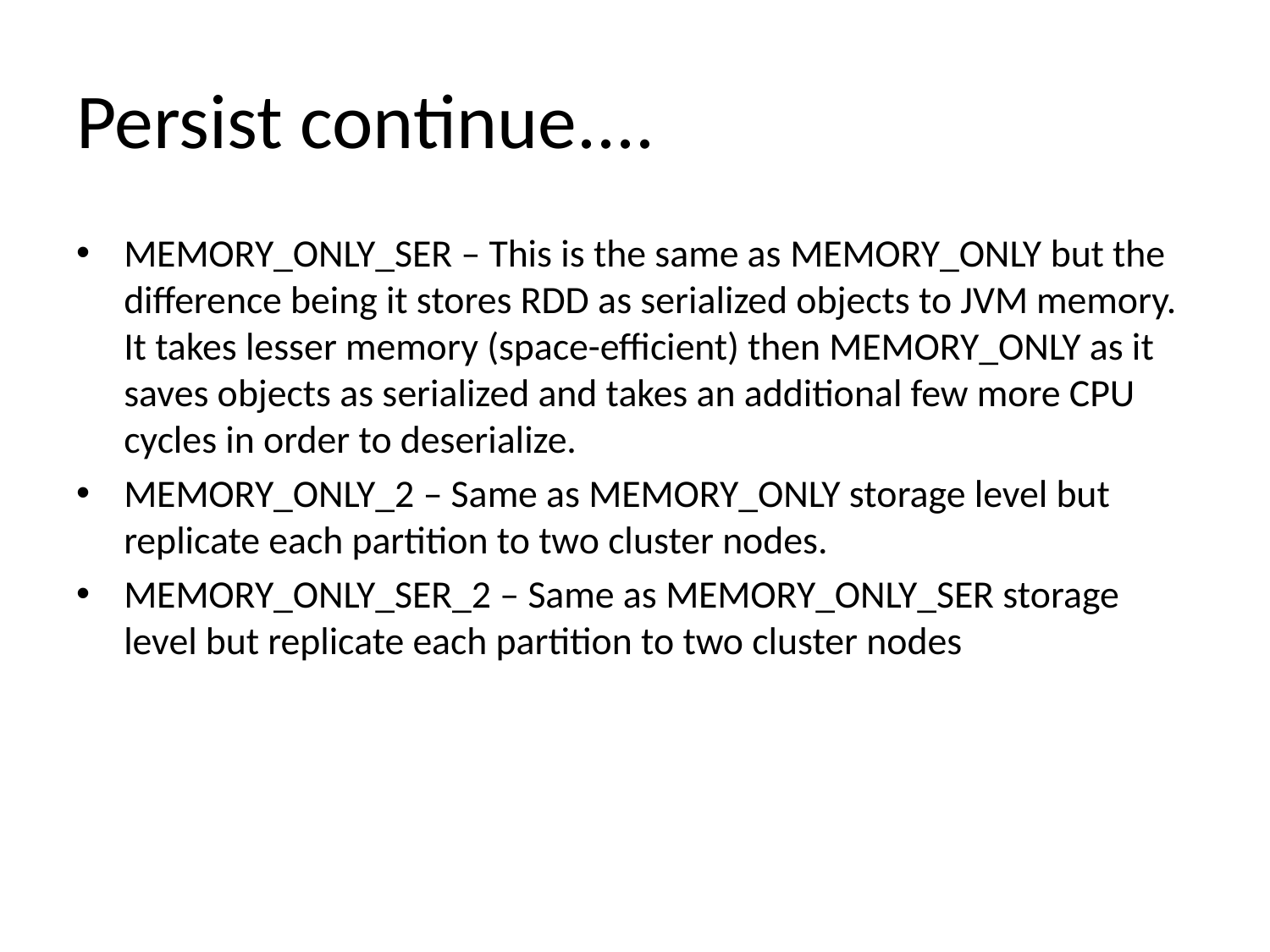

# Persist continue....
MEMORY_ONLY_SER – This is the same as MEMORY_ONLY but the difference being it stores RDD as serialized objects to JVM memory. It takes lesser memory (space-efficient) then MEMORY_ONLY as it saves objects as serialized and takes an additional few more CPU cycles in order to deserialize.
MEMORY_ONLY_2 – Same as MEMORY_ONLY storage level but replicate each partition to two cluster nodes.
MEMORY_ONLY_SER_2 – Same as MEMORY_ONLY_SER storage level but replicate each partition to two cluster nodes